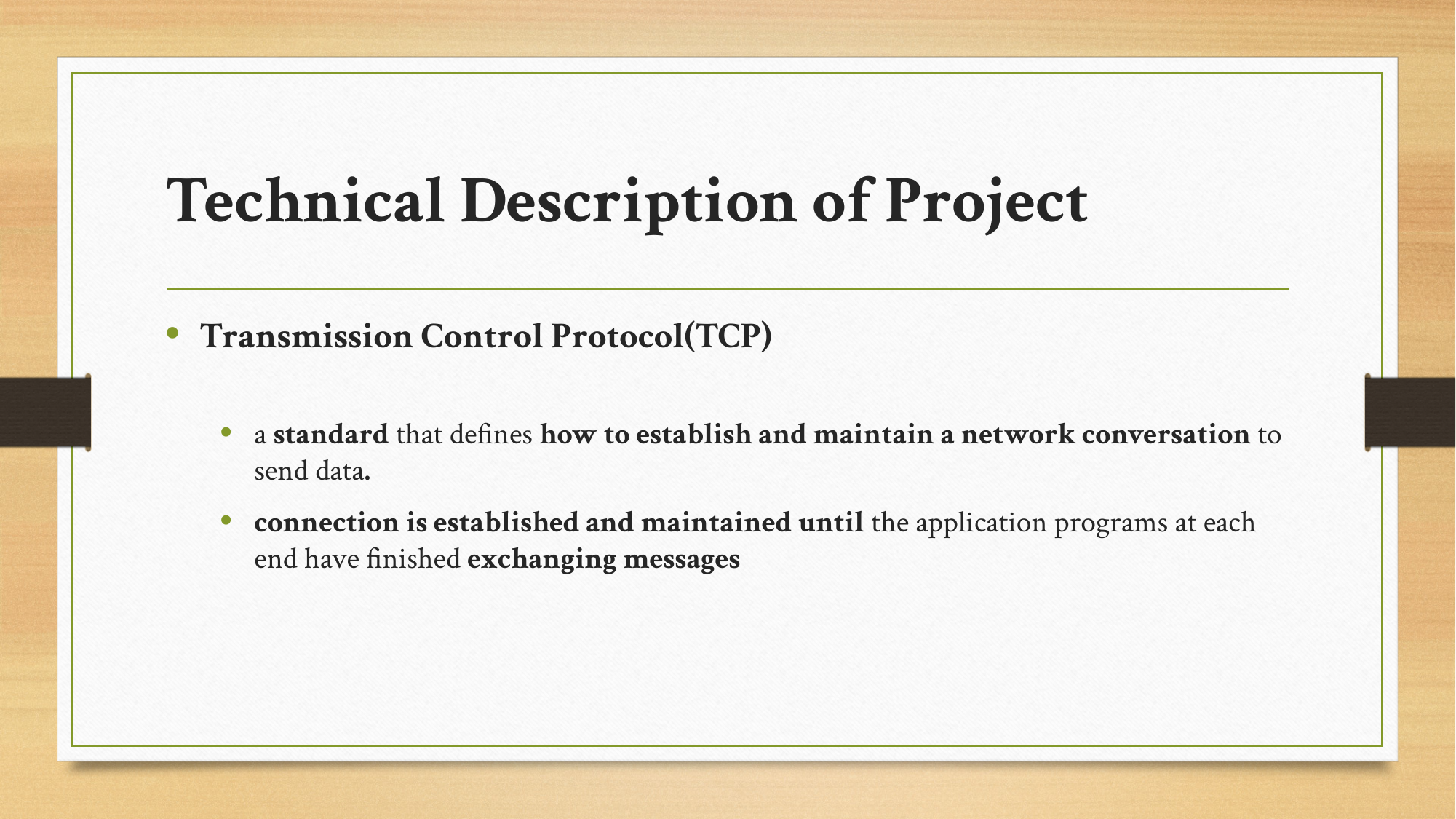

# Technical Description of Project
Transmission Control Protocol(TCP)
a standard that defines how to establish and maintain a network conversation to send data.
connection is established and maintained until the application programs at each end have finished exchanging messages